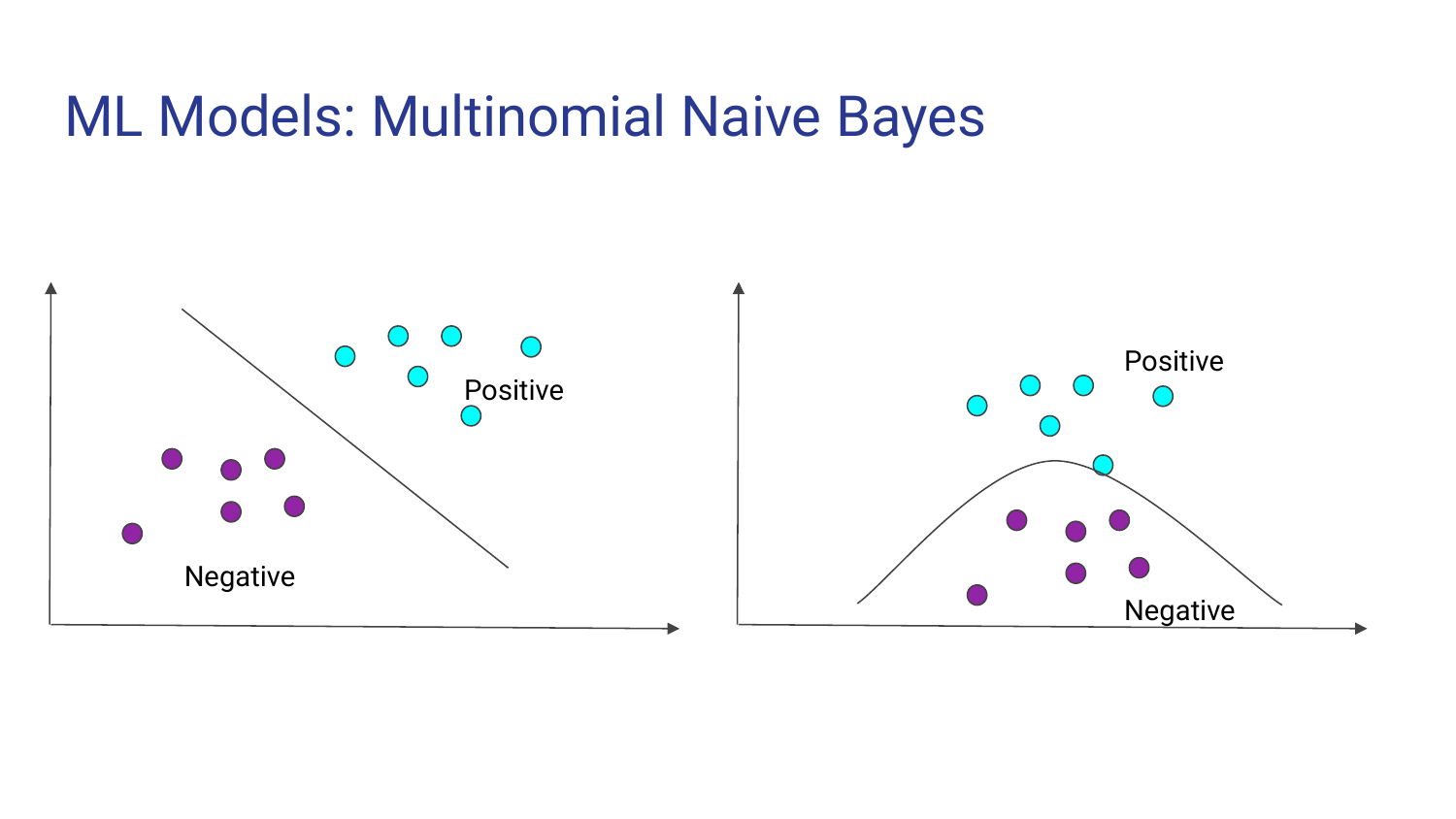

# ML Models: Multinomial Naive Bayes

Positive

Negative
Positive

Negative